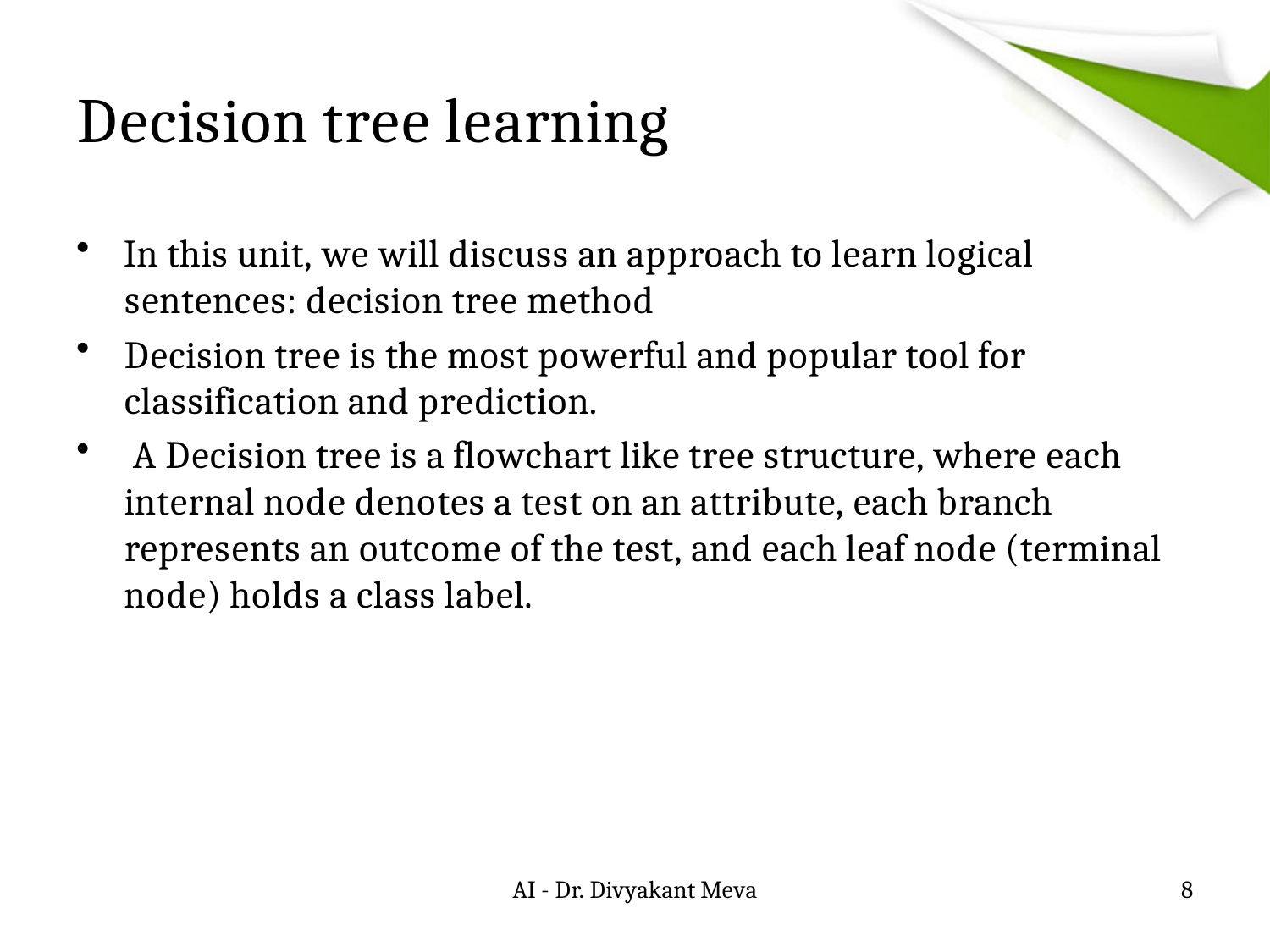

# Decision tree learning
In this unit, we will discuss an approach to learn logical sentences: decision tree method
Decision tree is the most powerful and popular tool for classification and prediction.
 A Decision tree is a flowchart like tree structure, where each internal node denotes a test on an attribute, each branch represents an outcome of the test, and each leaf node (terminal node) holds a class label.

AI - Dr. Divyakant Meva
8